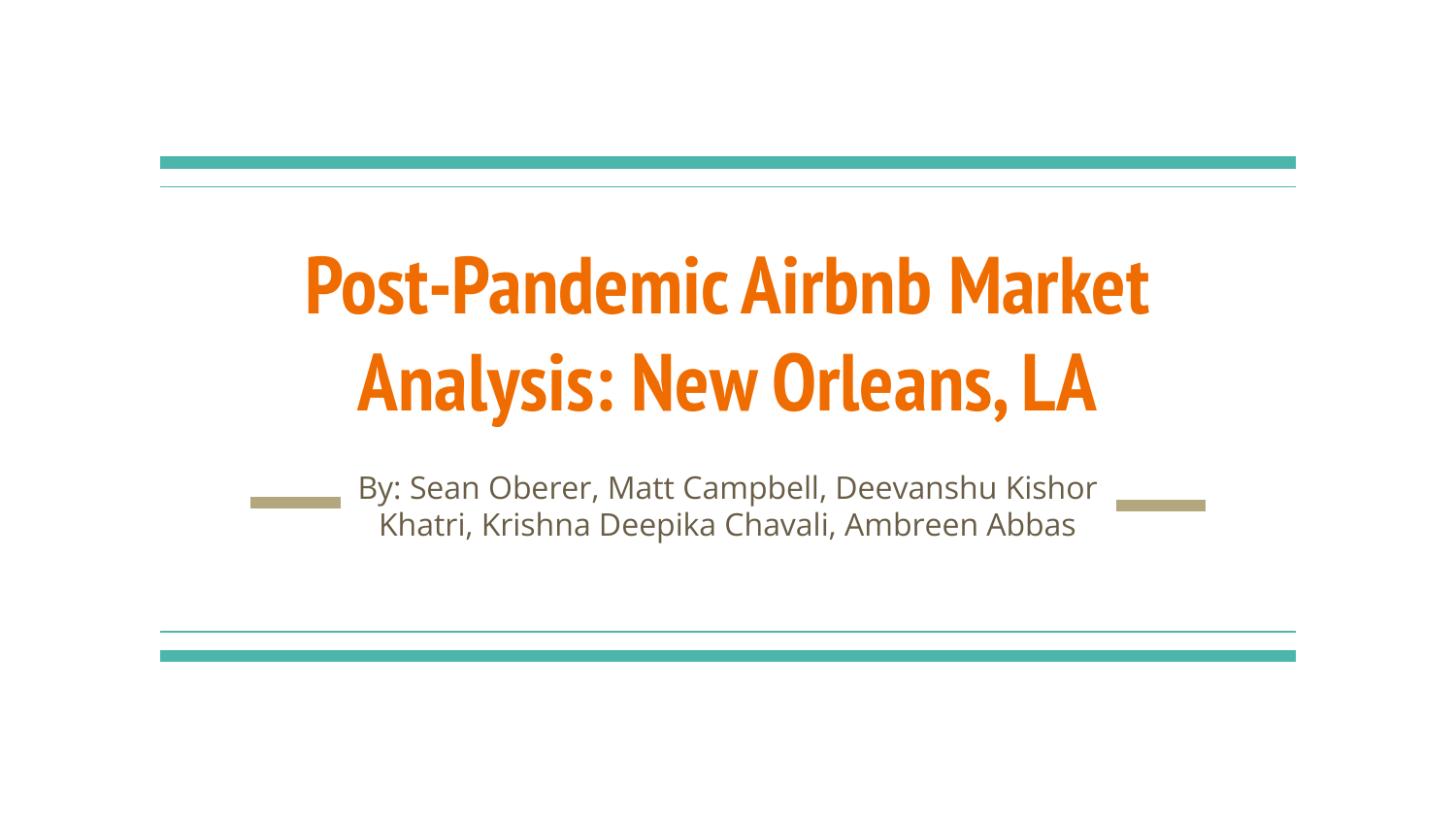

# Post-Pandemic Airbnb Market Analysis: New Orleans, LA
By: Sean Oberer, Matt Campbell, Deevanshu Kishor Khatri, Krishna Deepika Chavali, Ambreen Abbas